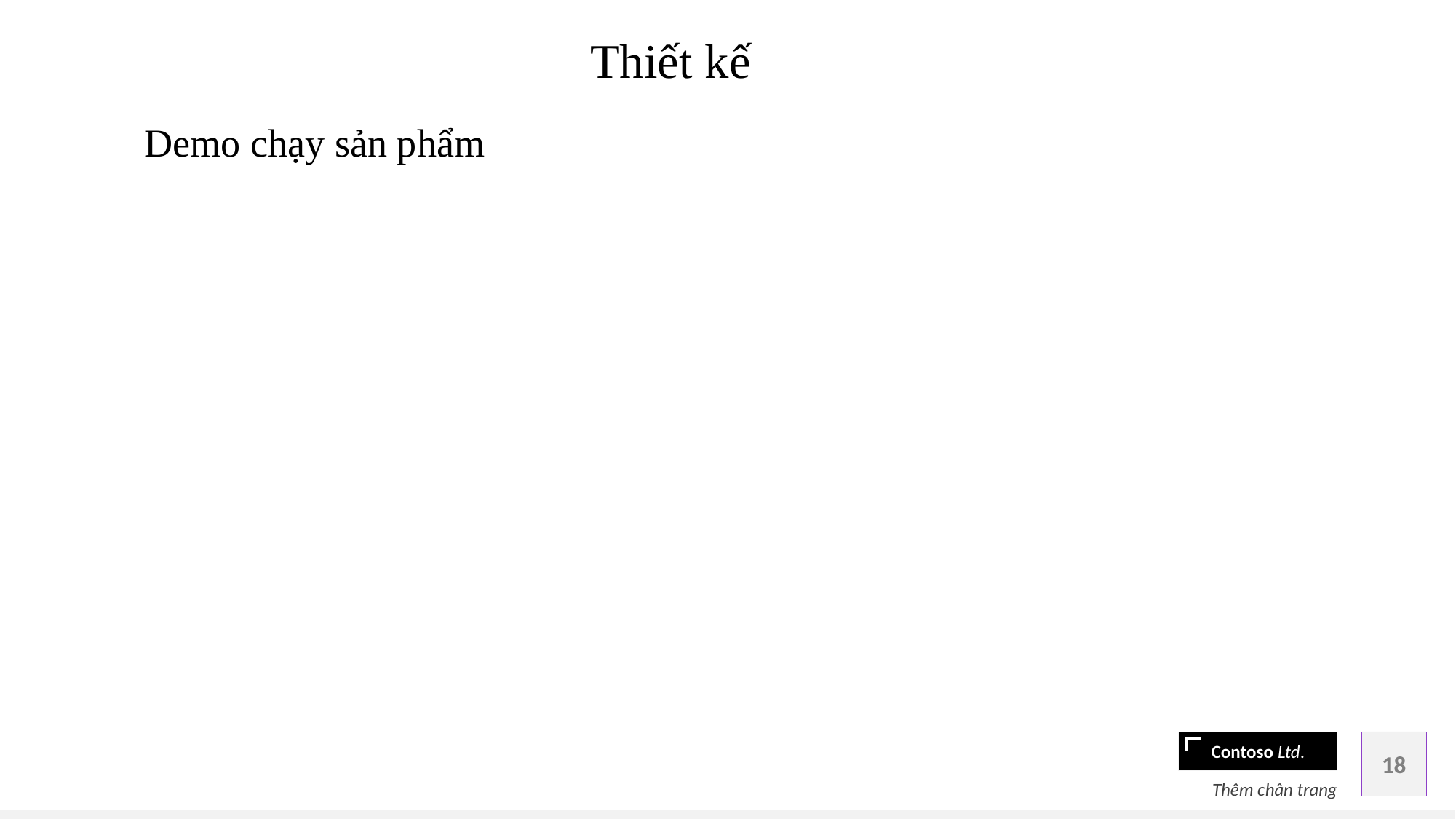

Thiết kế
Demo chạy sản phẩm
18
Thêm chân trang